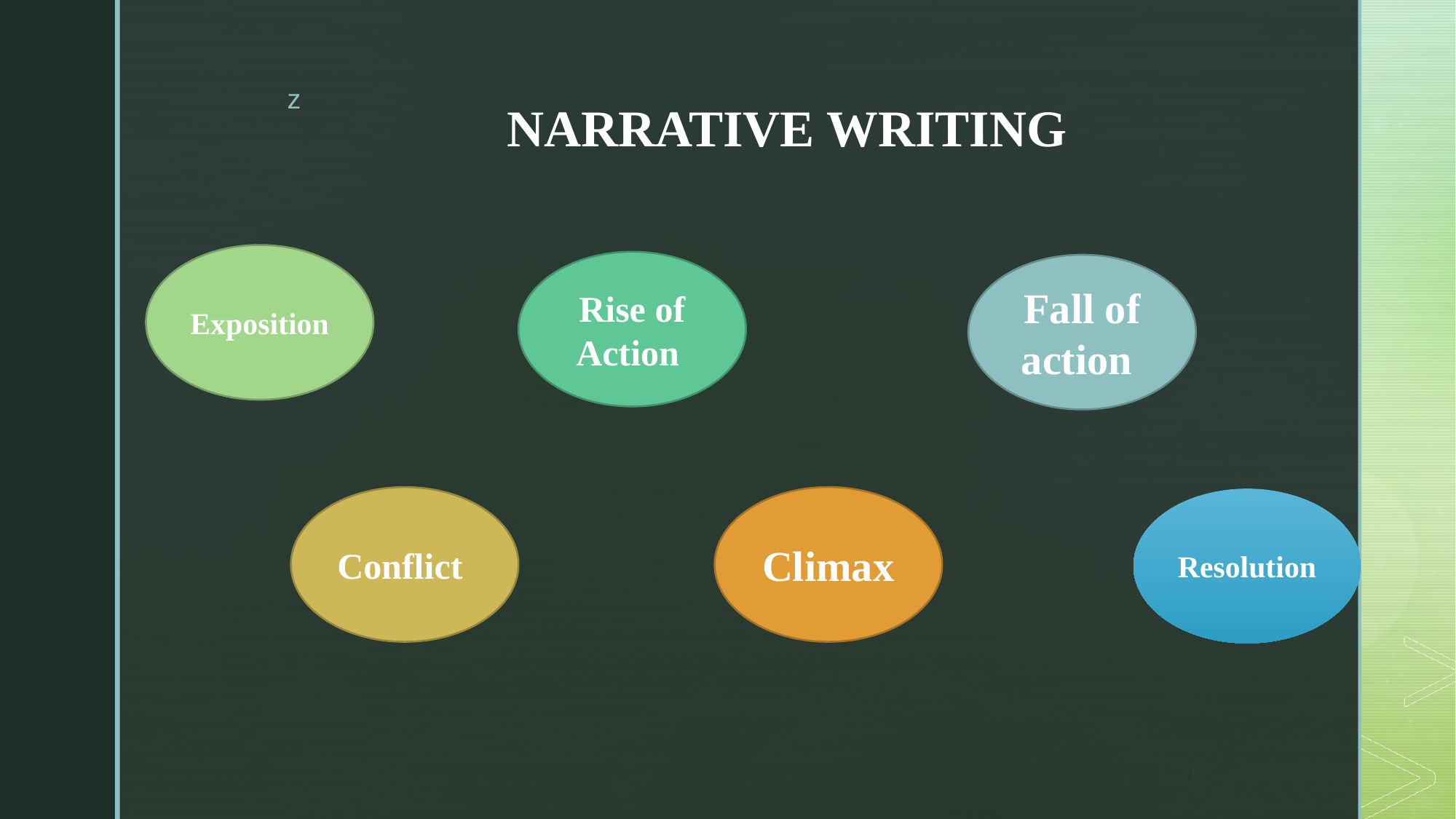

# NARRATIVE WRITING
Exposition

Rise of Action
Fall of action
Conflict
Climax
Resolution